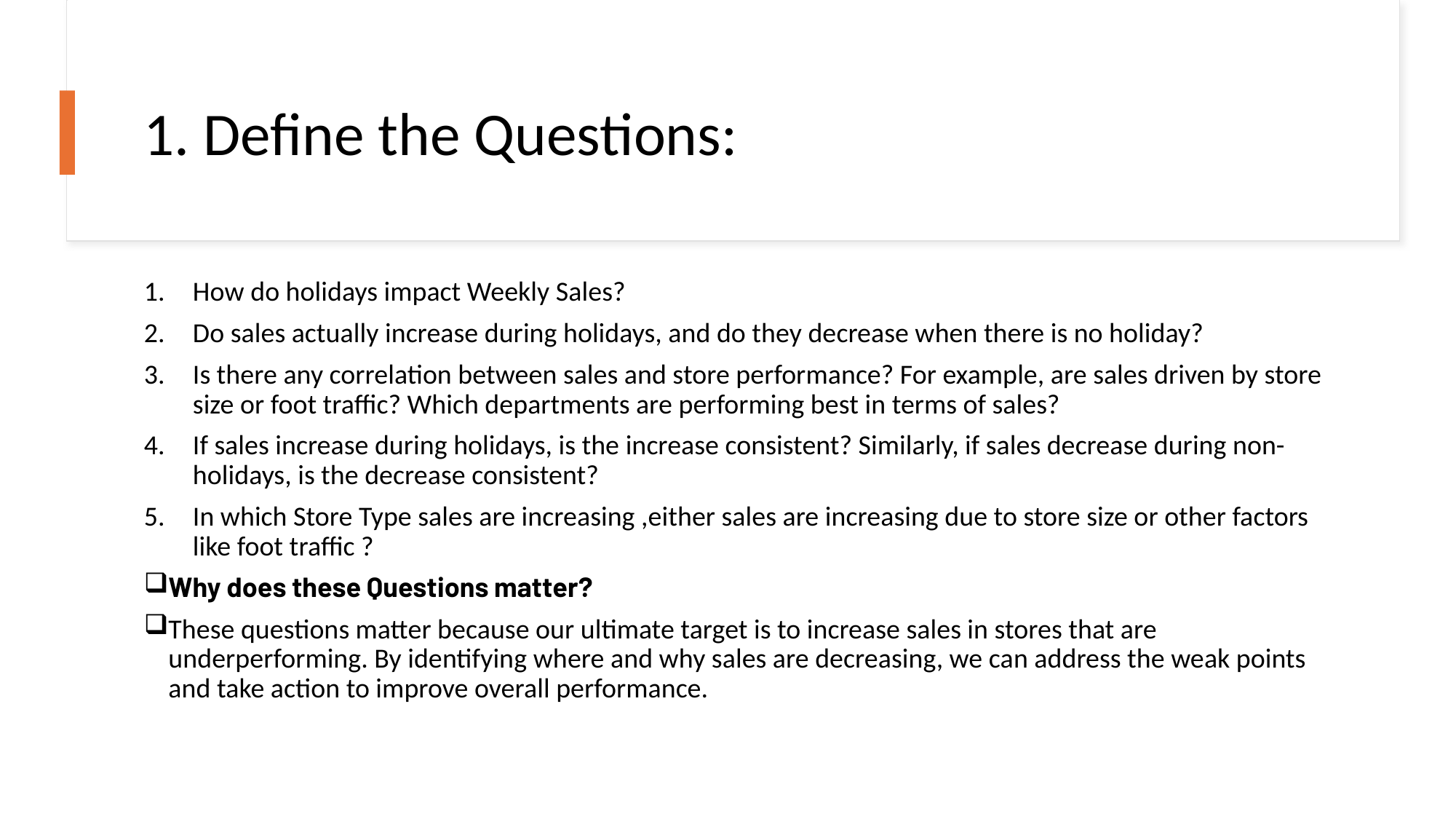

# 1. Define the Questions:

How do holidays impact Weekly Sales?
Do sales actually increase during holidays, and do they decrease when there is no holiday?
Is there any correlation between sales and store performance? For example, are sales driven by store size or foot traffic? Which departments are performing best in terms of sales?
If sales increase during holidays, is the increase consistent? Similarly, if sales decrease during non-holidays, is the decrease consistent?
In which Store Type sales are increasing ,either sales are increasing due to store size or other factors like foot traffic ?
Why does these Questions matter?
These questions matter because our ultimate target is to increase sales in stores that are underperforming. By identifying where and why sales are decreasing, we can address the weak points and take action to improve overall performance.